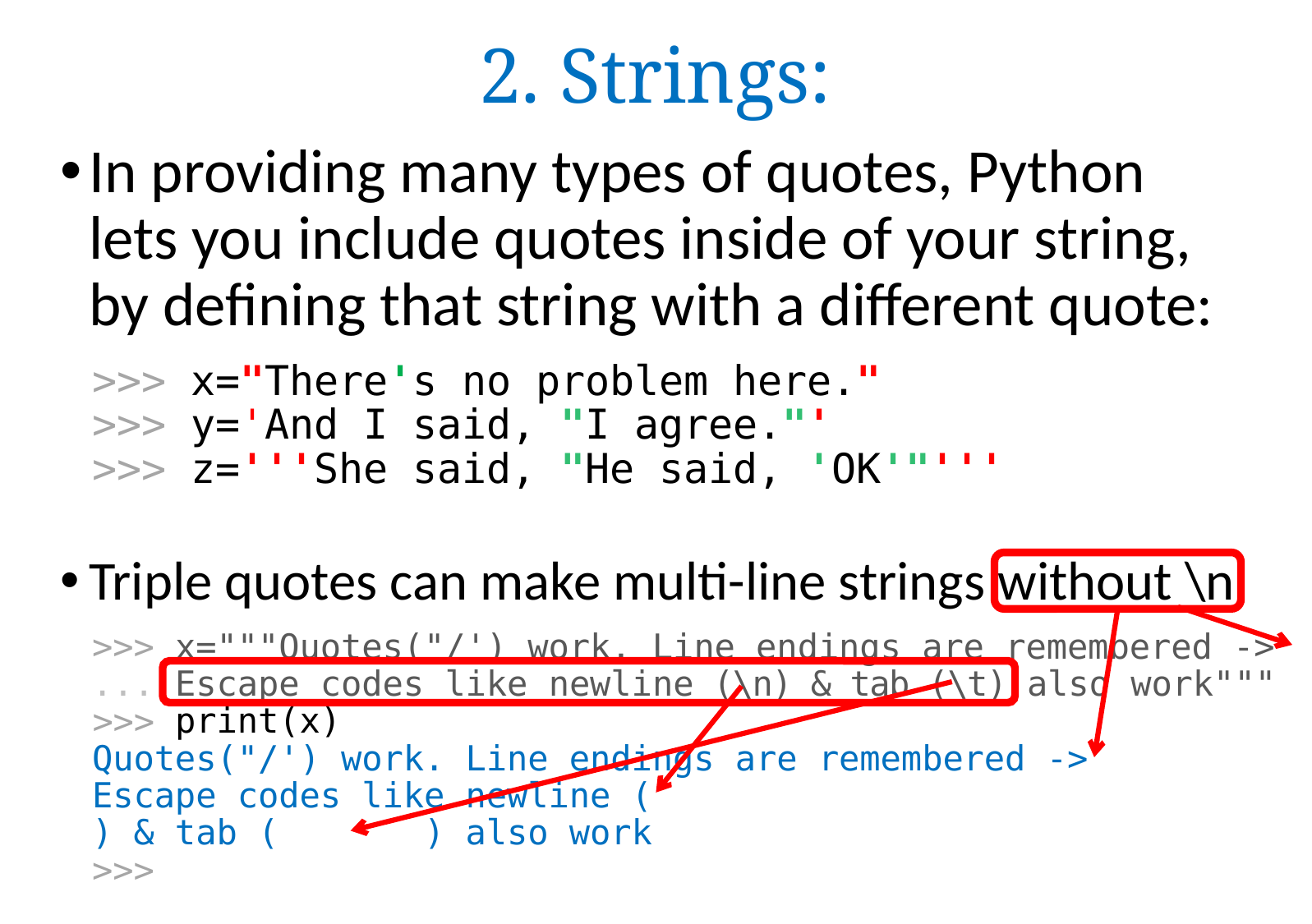

# 2. Strings:
In providing many types of quotes, Python
lets you include quotes inside of your string,
by defining that string with a different quote:
>>> x="There's no problem here."
>>> y='And I said, "I agree."'
>>> z='''She said, "He said, 'OK'"'''
Triple quotes can make multi-line strings without \n.

>>> x="""Quotes("/') work. Line endings are remembered ->
... Escape codes like newline (\n) & tab (\t) also work"""
>>> print(x)
Quotes("/') work. Line endings are remembered ->
Escape codes like newline (
) & tab (       ) also work
>>>

>>>